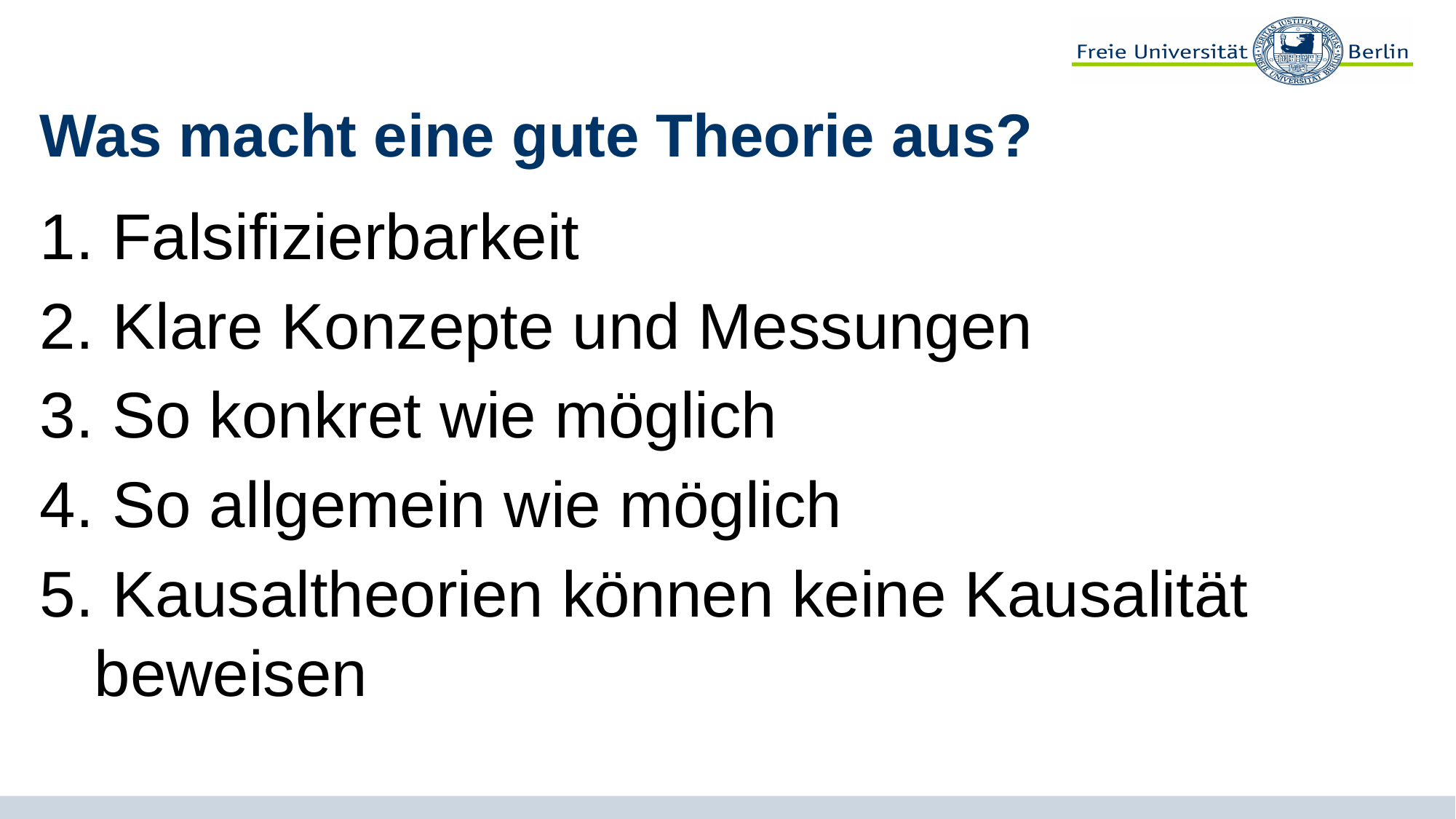

# Was macht eine gute Theorie aus?
 Falsifizierbarkeit
 Klare Konzepte und Messungen
 So konkret wie möglich
 So allgemein wie möglich
 Kausaltheorien können keine Kausalität beweisen